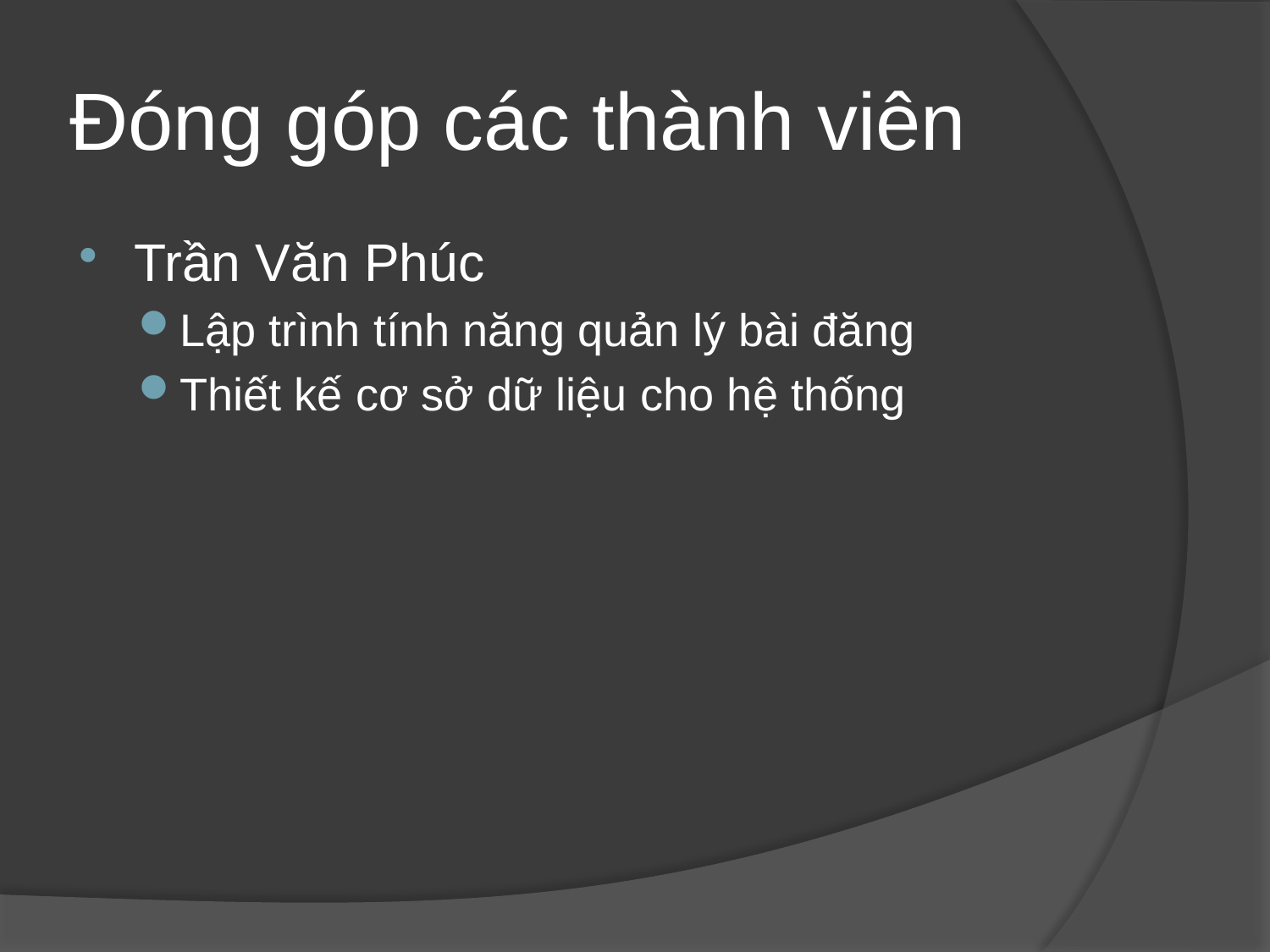

# Đóng góp các thành viên
Trần Văn Phúc
Lập trình tính năng quản lý bài đăng
Thiết kế cơ sở dữ liệu cho hệ thống